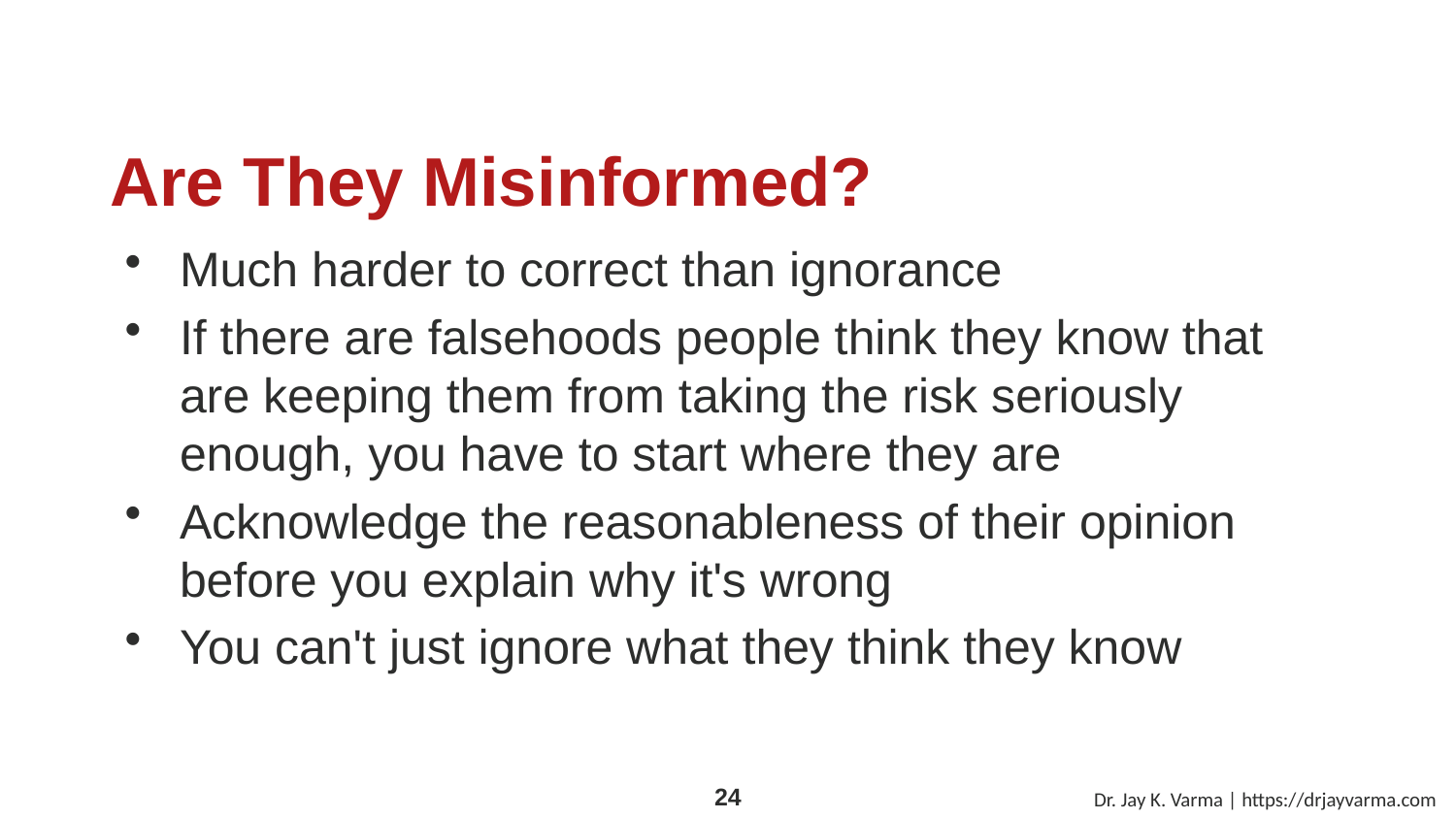

# Are They Misinformed?
Much harder to correct than ignorance
If there are falsehoods people think they know that are keeping them from taking the risk seriously enough, you have to start where they are
Acknowledge the reasonableness of their opinion before you explain why it's wrong
You can't just ignore what they think they know

Dr. Jay K. Varma | https://drjayvarma.com